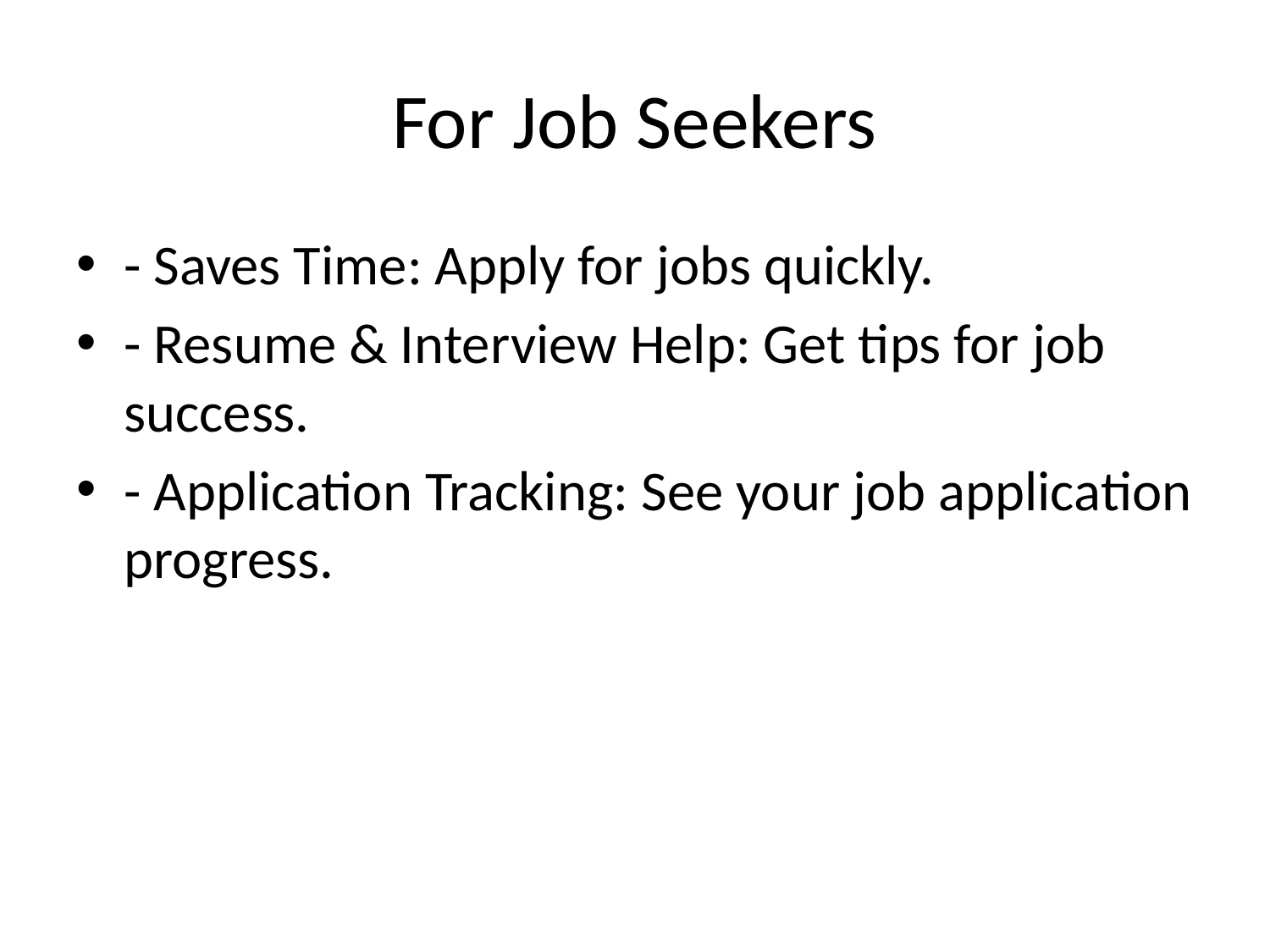

# For Job Seekers
- Saves Time: Apply for jobs quickly.
- Resume & Interview Help: Get tips for job success.
- Application Tracking: See your job application progress.